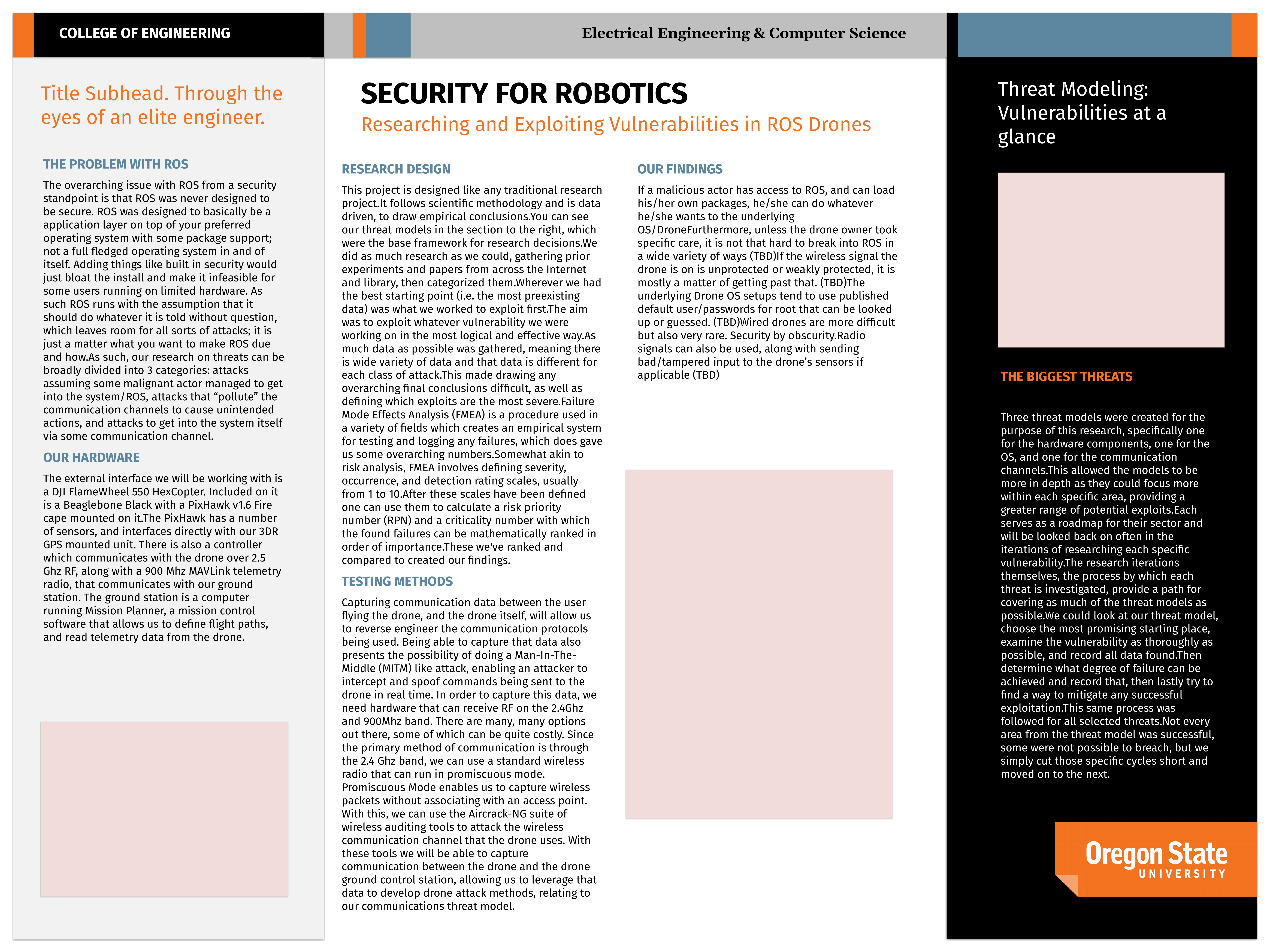

Security For robotics
Threat Modeling: Vulnerabilities at a glance
Title Subhead. Through the eyes of an elite engineer.
Researching and Exploiting Vulnerabilities in ROS Drones
THE PROBLEM WITH ROS
The overarching issue with ROS from a security standpoint is that ROS was never designed to be secure. ROS was designed to basically be a application layer on top of your preferred operating system with some package support; not a full fledged operating system in and of itself. Adding things like built in security would just bloat the install and make it infeasible for some users running on limited hardware. As such ROS runs with the assumption that it should do whatever it is told without question, which leaves room for all sorts of attacks; it is just a matter what you want to make ROS due and how.As such, our research on threats can be broadly divided into 3 categories: attacks assuming some malignant actor managed to get into the system/ROS, attacks that “pollute” the communication channels to cause unintended actions, and attacks to get into the system itself via some communication channel.
OUR HARDWARE
The external interface we will be working with is a DJI FlameWheel 550 HexCopter. Included on it is a Beaglebone Black with a PixHawk v1.6 Fire cape mounted on it.The PixHawk has a number of sensors, and interfaces directly with our 3DR GPS mounted unit. There is also a controller which communicates with the drone over 2.5 Ghz RF, along with a 900 Mhz MAVLink telemetry radio, that communicates with our ground station. The ground station is a computer running Mission Planner, a mission control software that allows us to define flight paths, and read telemetry data from the drone.
RESEARCH DESIGN
This project is designed like any traditional research project.It follows scientific methodology and is data driven, to draw empirical conclusions.You can see our threat models in the section to the right, which were the base framework for research decisions.We did as much research as we could, gathering prior experiments and papers from across the Internet and library, then categorized them.Wherever we had the best starting point (i.e. the most preexisting data) was what we worked to exploit first.The aim was to exploit whatever vulnerability we were working on in the most logical and effective way.As much data as possible was gathered, meaning there is wide variety of data and that data is different for each class of attack.This made drawing any overarching final conclusions difficult, as well as defining which exploits are the most severe.Failure Mode Effects Analysis (FMEA) is a procedure used in a variety of fields which creates an empirical system for testing and logging any failures, which does gave us some overarching numbers.Somewhat akin to risk analysis, FMEA involves defining severity, occurrence, and detection rating scales, usually from 1 to 10.After these scales have been defined one can use them to calculate a risk priority number (RPN) and a criticality number with which the found failures can be mathematically ranked in order of importance.These we've ranked and compared to created our findings.
TESTING METHODS
Capturing communication data between the user flying the drone, and the drone itself, will allow us to reverse engineer the communication protocols being used. Being able to capture that data also presents the possibility of doing a Man-In-The-Middle (MITM) like attack, enabling an attacker to intercept and spoof commands being sent to the drone in real time. In order to capture this data, we need hardware that can receive RF on the 2.4Ghz and 900Mhz band. There are many, many options out there, some of which can be quite costly. Since the primary method of communication is through the 2.4 Ghz band, we can use a standard wireless radio that can run in promiscuous mode. Promiscuous Mode enables us to capture wireless packets without associating with an access point. With this, we can use the Aircrack-NG suite of wireless auditing tools to attack the wireless communication channel that the drone uses. With these tools we will be able to capture communication between the drone and the drone ground control station, allowing us to leverage that data to develop drone attack methods, relating to our communications threat model.
OUR FINDINGS
If a malicious actor has access to ROS, and can load his/her own packages, he/she can do whatever he/she wants to the underlying OS/DroneFurthermore, unless the drone owner took specific care, it is not that hard to break into ROS in a wide variety of ways (TBD)If the wireless signal the drone is on is unprotected or weakly protected, it is mostly a matter of getting past that. (TBD)The underlying Drone OS setups tend to use published default user/passwords for root that can be looked up or guessed. (TBD)Wired drones are more difficult but also very rare. Security by obscurity.Radio signals can also be used, along with sending bad/tampered input to the drone’s sensors if applicable (TBD)

THE BIGGEST THREATS

Three threat models were created for the purpose of this research, specifically one for the hardware components, one for the OS, and one for the communication channels.This allowed the models to be more in depth as they could focus more within each specific area, providing a greater range of potential exploits.Each serves as a roadmap for their sector and will be looked back on often in the iterations of researching each specific vulnerability.The research iterations themselves, the process by which each threat is investigated, provide a path for covering as much of the threat models as possible.We could look at our threat model, choose the most promising starting place, examine the vulnerability as thoroughly as possible, and record all data found.Then determine what degree of failure can be achieved and record that, then lastly try to find a way to mitigate any successful exploitation.This same process was followed for all selected threats.Not every area from the threat model was successful, some were not possible to breach, but we simply cut those specific cycles short and moved on to the next.